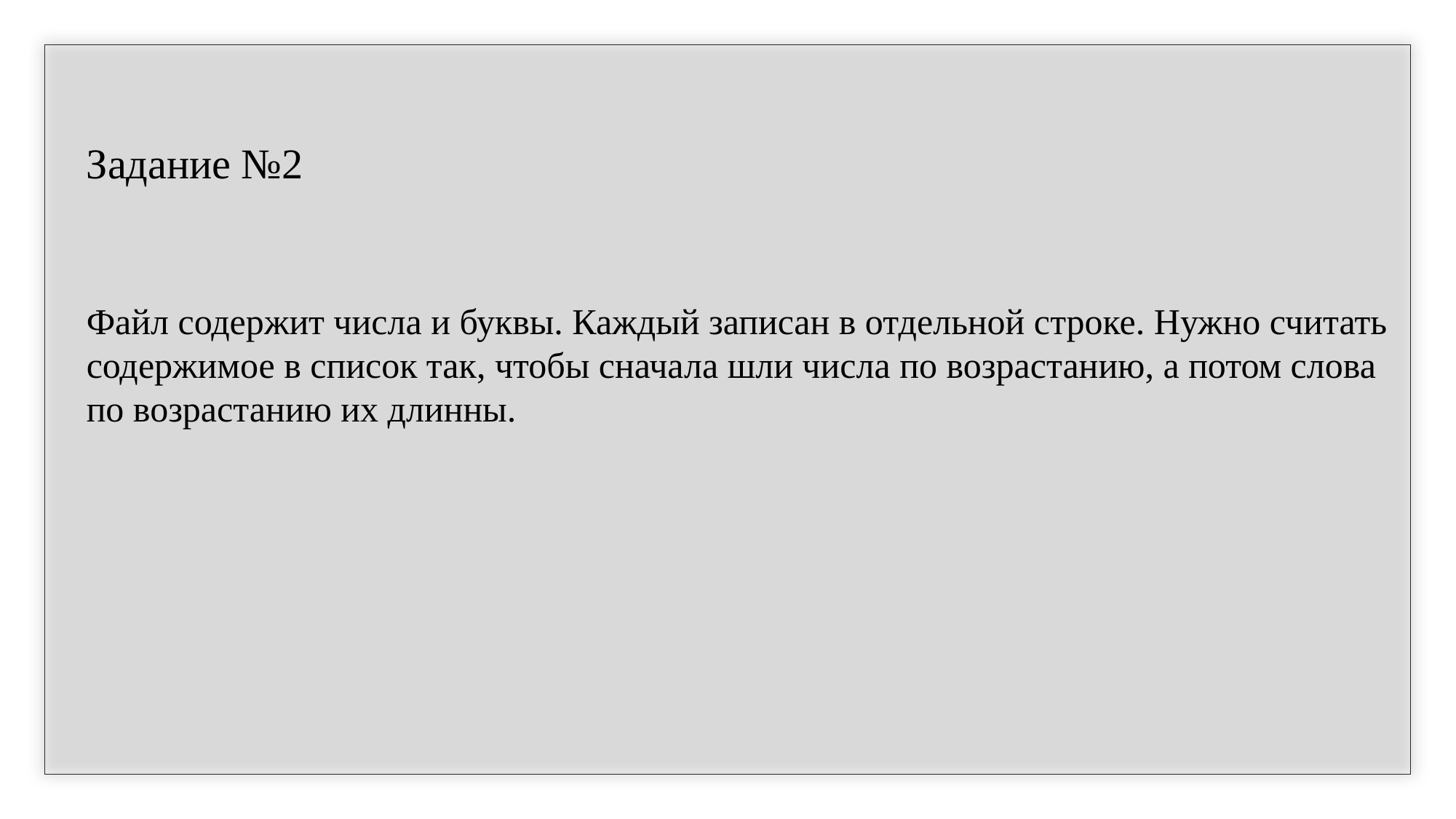

Задание №2
Файл содержит числа и буквы. Каждый записан в отдельной строке. Нужно считать содержимое в список так, чтобы сначала шли числа по возрастанию, а потом слова по возрастанию их длинны.